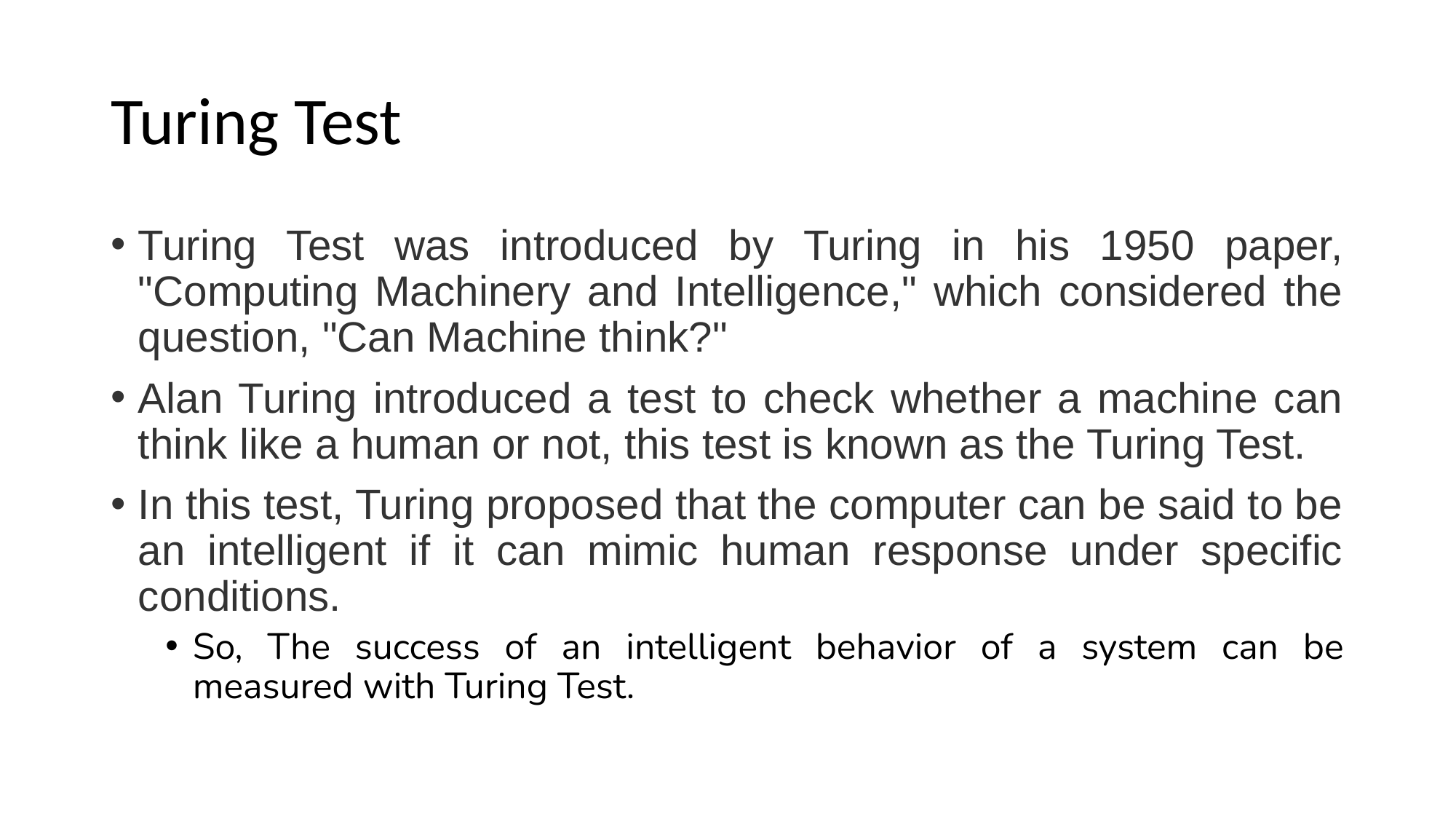

# Turing Test
Turing Test was introduced by Turing in his 1950 paper, "Computing Machinery and Intelligence," which considered the question, "Can Machine think?"
Alan Turing introduced a test to check whether a machine can think like a human or not, this test is known as the Turing Test.
In this test, Turing proposed that the computer can be said to be an intelligent if it can mimic human response under specific conditions.
So, The success of an intelligent behavior of a system can be measured with Turing Test.